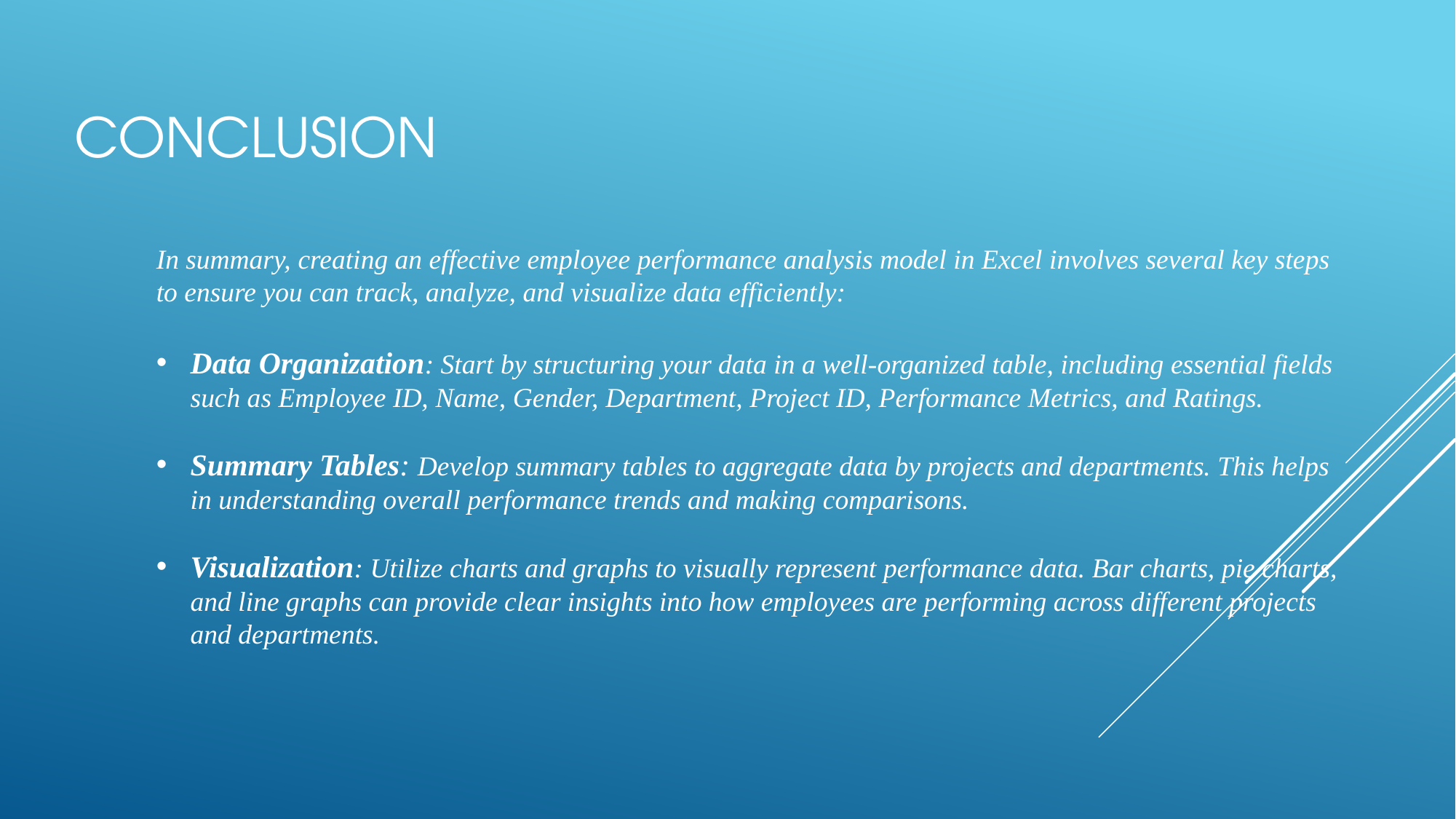

# CONCLUSION
In summary, creating an effective employee performance analysis model in Excel involves several key steps to ensure you can track, analyze, and visualize data efficiently:

Data Organization: Start by structuring your data in a well-organized table, including essential fields such as Employee ID, Name, Gender, Department, Project ID, Performance Metrics, and Ratings.

Summary Tables: Develop summary tables to aggregate data by projects and departments. This helps in understanding overall performance trends and making comparisons.

Visualization: Utilize charts and graphs to visually represent performance data. Bar charts, pie charts, and line graphs can provide clear insights into how employees are performing across different projects and departments.